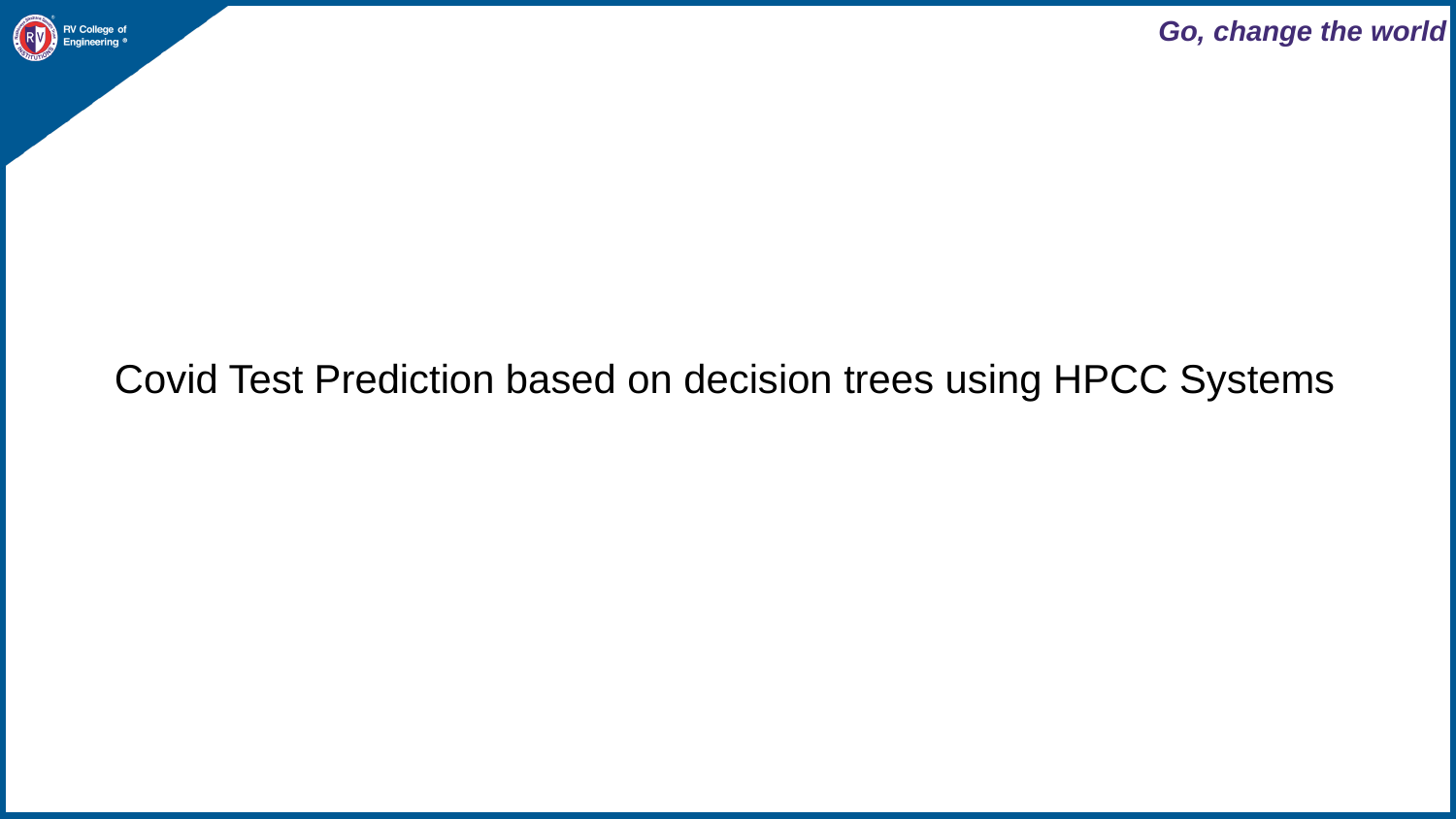

Covid Test Prediction based on decision trees using HPCC Systems